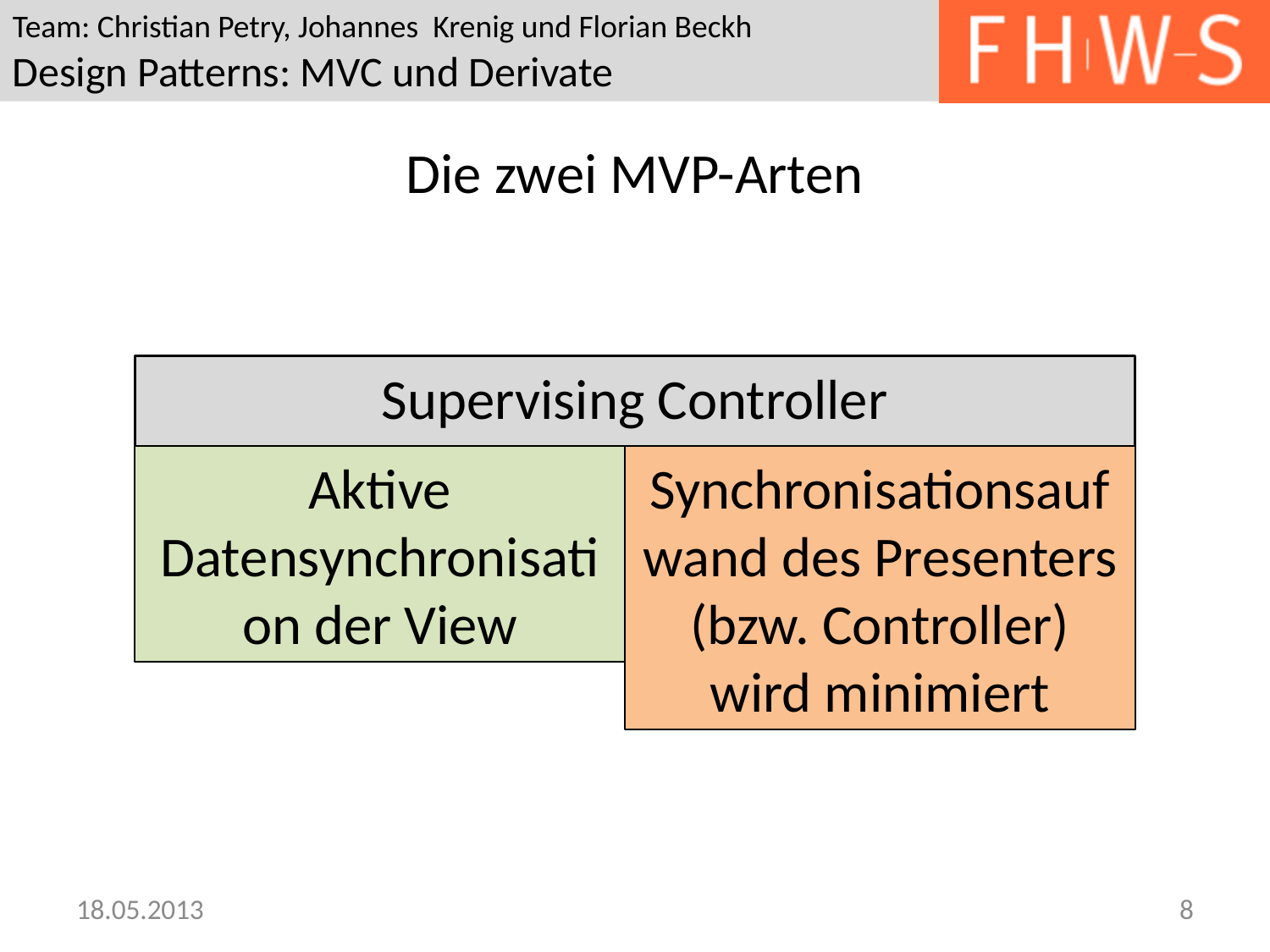

# Die zwei MVP-Arten
Supervising Controller
Aktive Datensynchronisation der View
Synchronisationsaufwand des Presenters (bzw. Controller) wird minimiert
18.05.2013
8